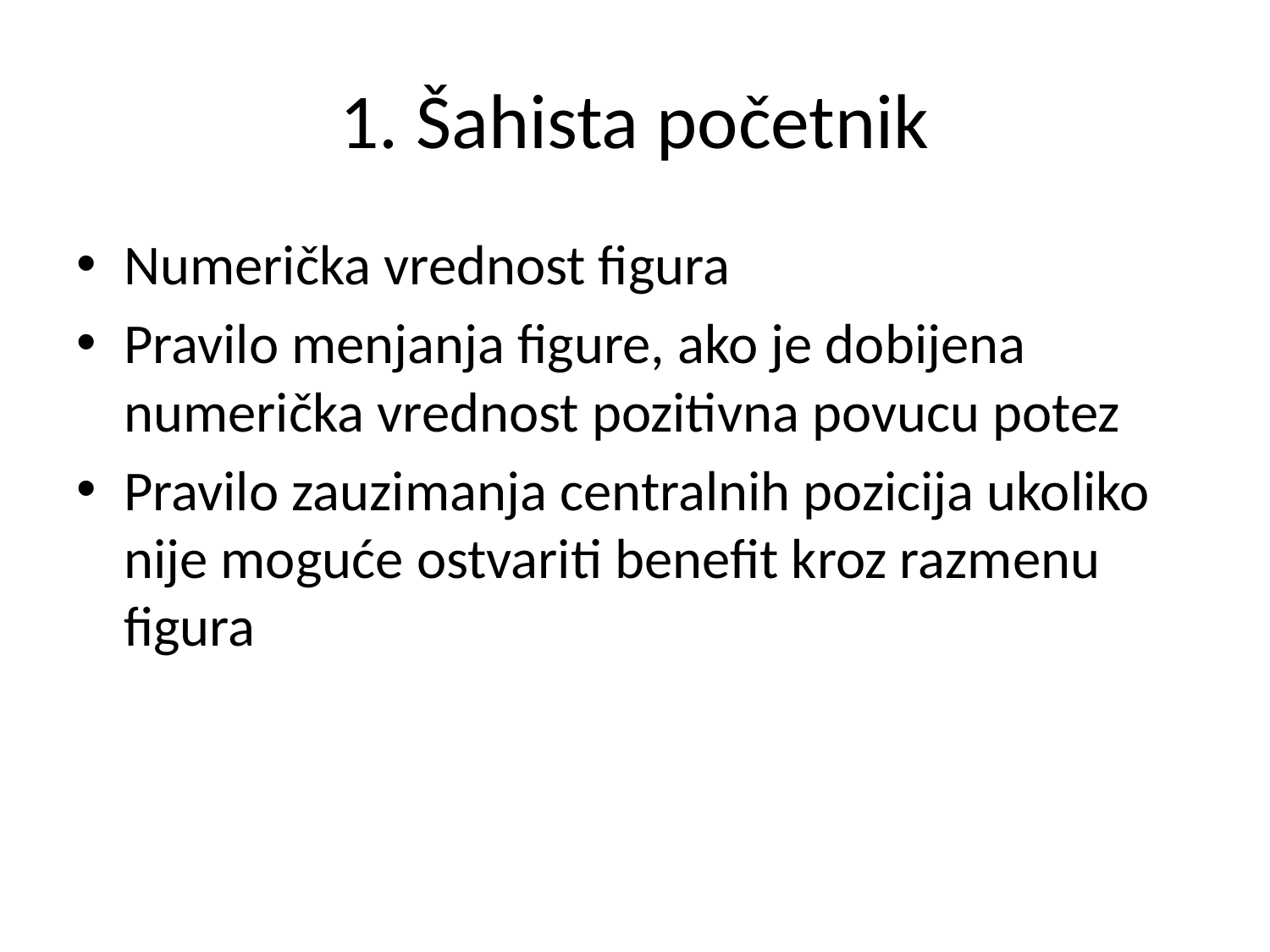

# 1. Šahista početnik
Numerička vrednost figura
Pravilo menjanja figure, ako je dobijena numerička vrednost pozitivna povucu potez
Pravilo zauzimanja centralnih pozicija ukoliko nije moguće ostvariti benefit kroz razmenu figura